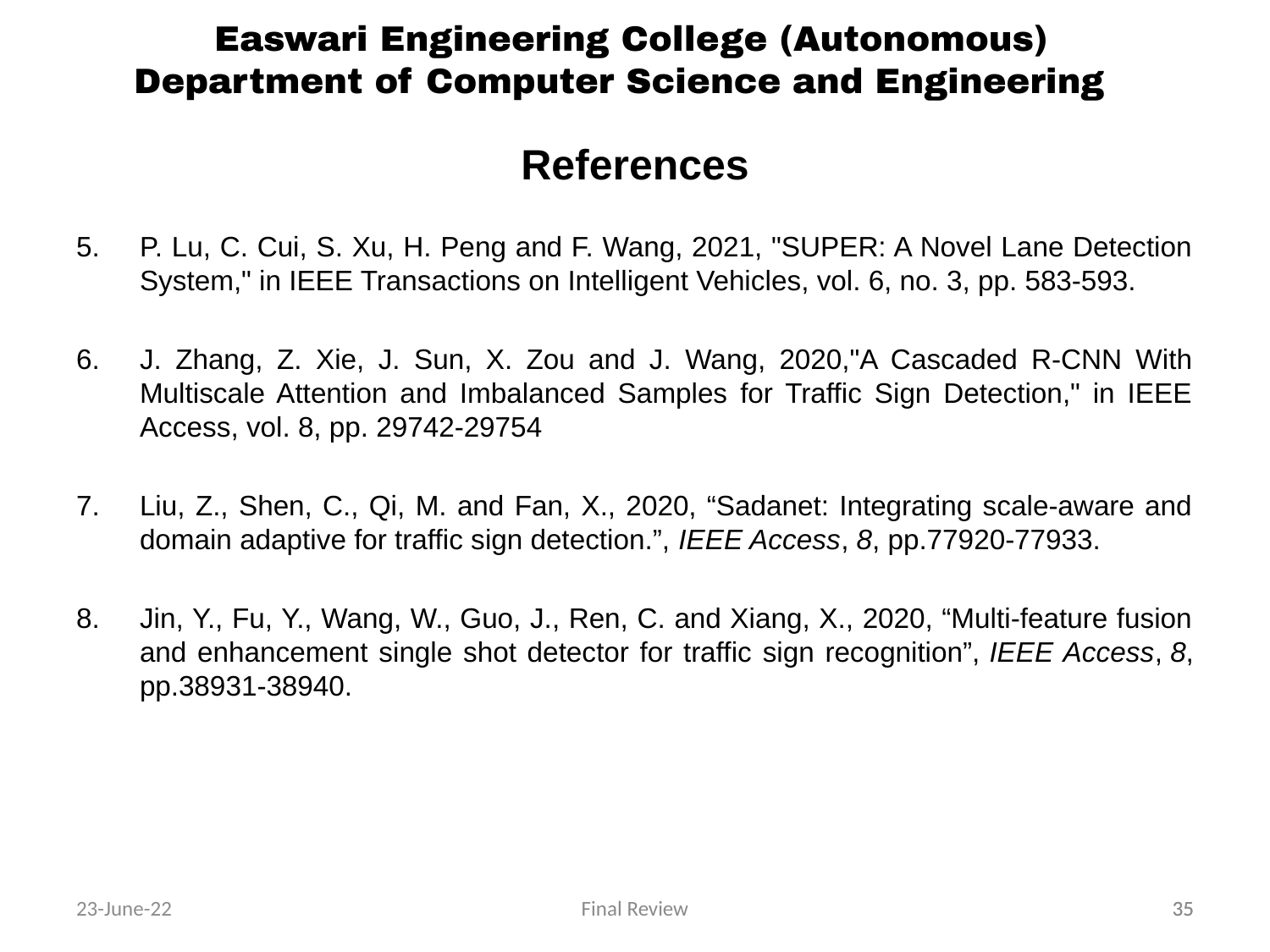

Easwari Engineering College (Autonomous)
Department of Computer Science and Engineering
References
P. Lu, C. Cui, S. Xu, H. Peng and F. Wang, 2021, "SUPER: A Novel Lane Detection System," in IEEE Transactions on Intelligent Vehicles, vol. 6, no. 3, pp. 583-593.

J. Zhang, Z. Xie, J. Sun, X. Zou and J. Wang, 2020,"A Cascaded R-CNN With Multiscale Attention and Imbalanced Samples for Traffic Sign Detection," in IEEE Access, vol. 8, pp. 29742-29754

Liu, Z., Shen, C., Qi, M. and Fan, X., 2020, “Sadanet: Integrating scale-aware and domain adaptive for traffic sign detection.”, IEEE Access, 8, pp.77920-77933.

Jin, Y., Fu, Y., Wang, W., Guo, J., Ren, C. and Xiang, X., 2020, “Multi-feature fusion and enhancement single shot detector for traffic sign recognition”, IEEE Access, 8, pp.38931-38940.

23-June-22
Final Review
35
35
35